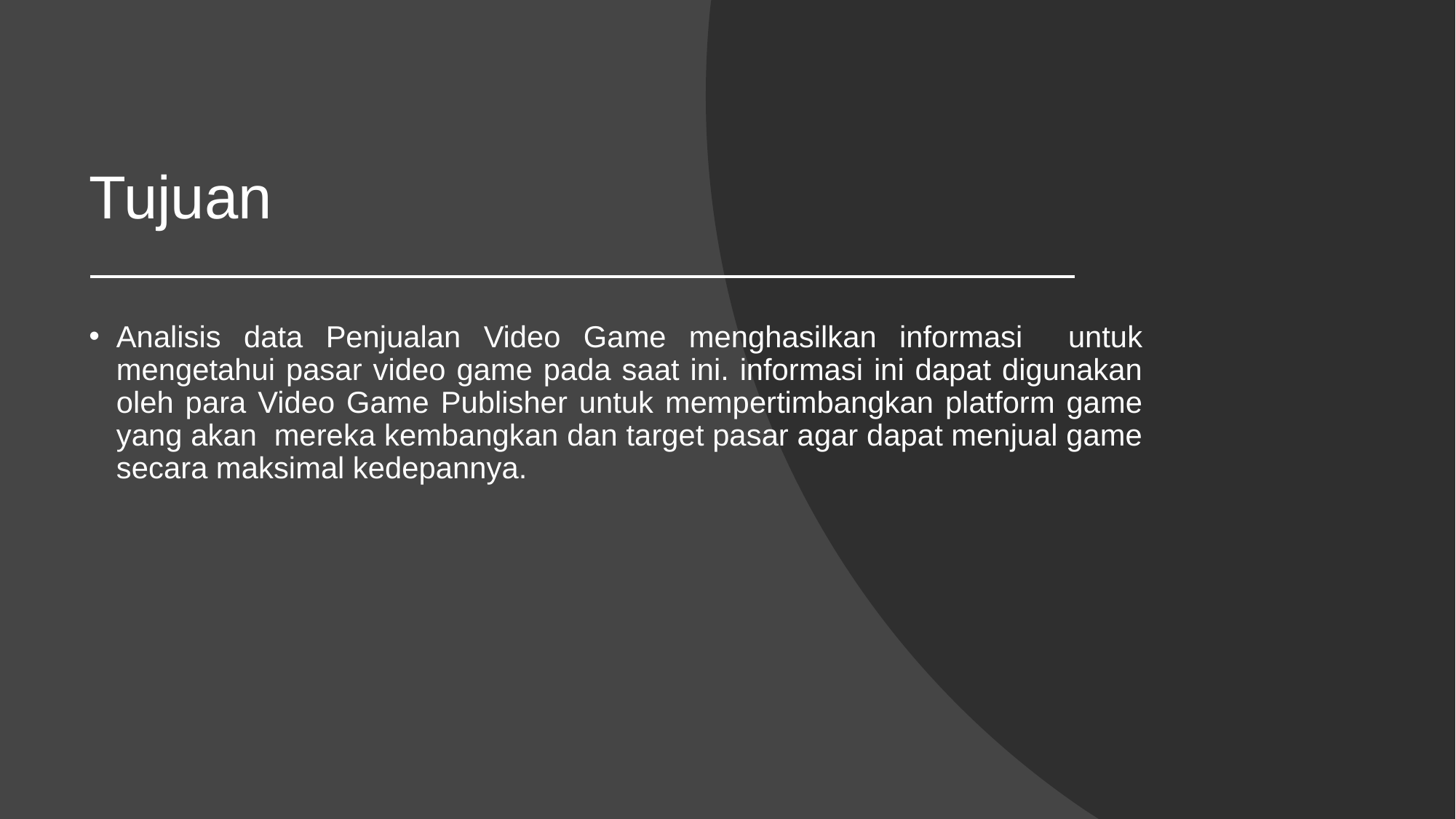

# Tujuan
Analisis data Penjualan Video Game menghasilkan informasi  untuk mengetahui pasar video game pada saat ini. informasi ini dapat digunakan oleh para Video Game Publisher untuk mempertimbangkan platform game yang akan  mereka kembangkan dan target pasar agar dapat menjual game secara maksimal kedepannya.